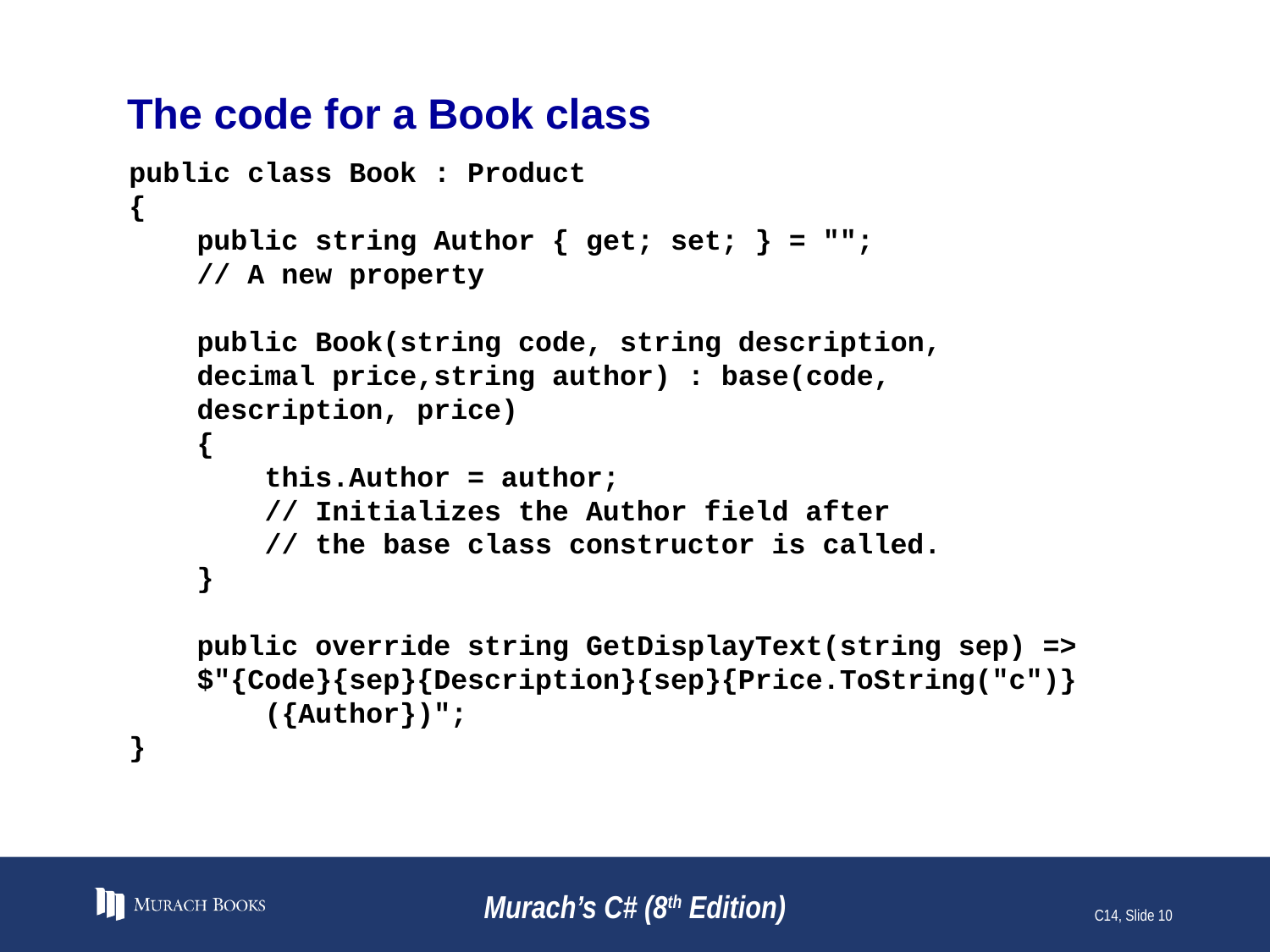

# The code for a Book class
public class Book : Product
{
    public string Author { get; set; } = "";
    // A new property

    public Book(string code, string description,
    decimal price,string author) : base(code,
    description, price)
    {
        this.Author = author;
        // Initializes the Author field after
        // the base class constructor is called.
    }

    public override string GetDisplayText(string sep) =>
    $"{Code}{sep}{Description}{sep}{Price.ToString("c")}
        ({Author})";
}

Murach’s C# (8th Edition)

C14, Slide 10